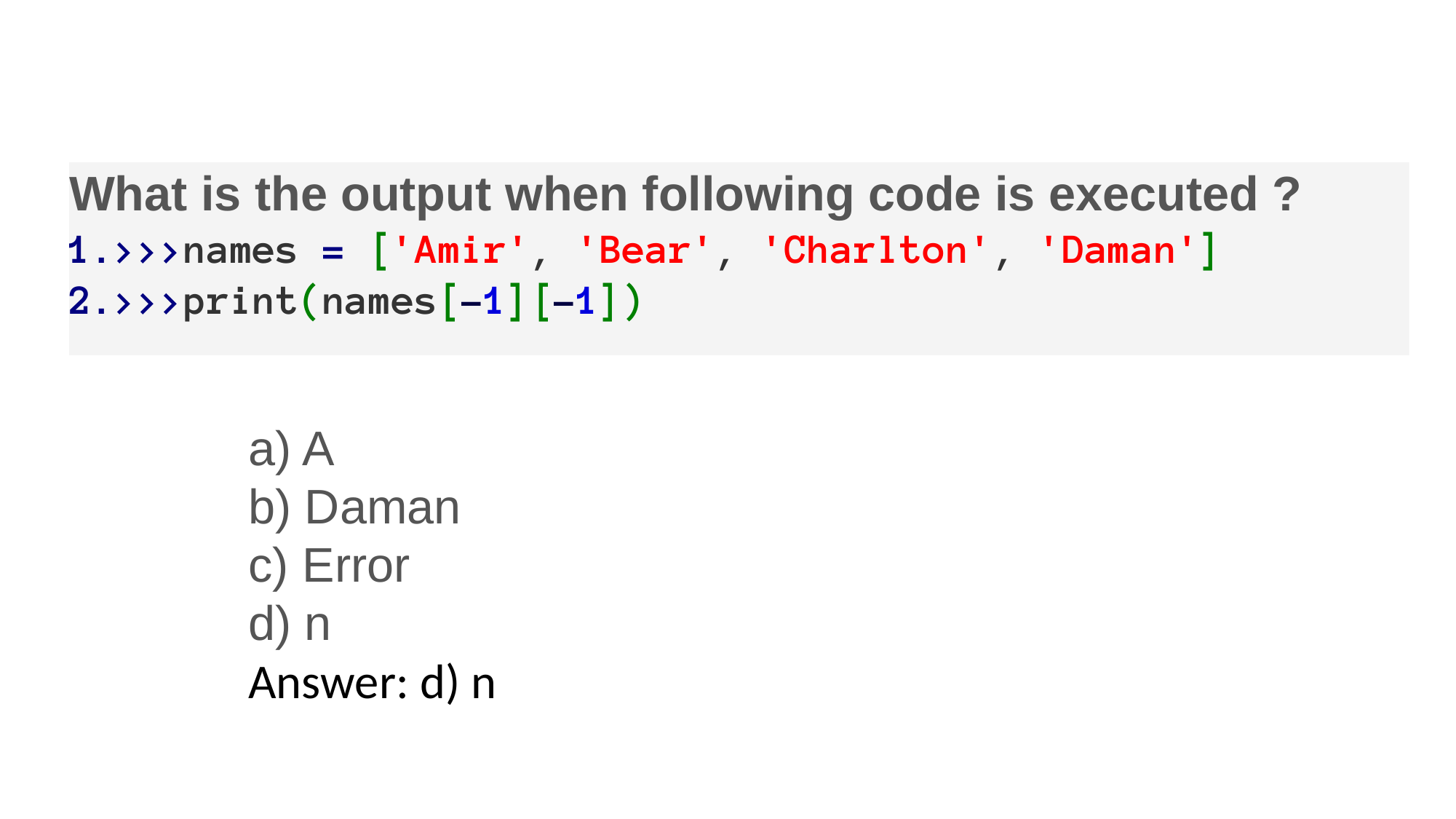

What is the output when following code is executed ?
>>>names = ['Amir', 'Bear', 'Charlton', 'Daman']
>>>print(names[-1][-1])

a) A
b) Daman
c) Error
d) n
Answer: d) n